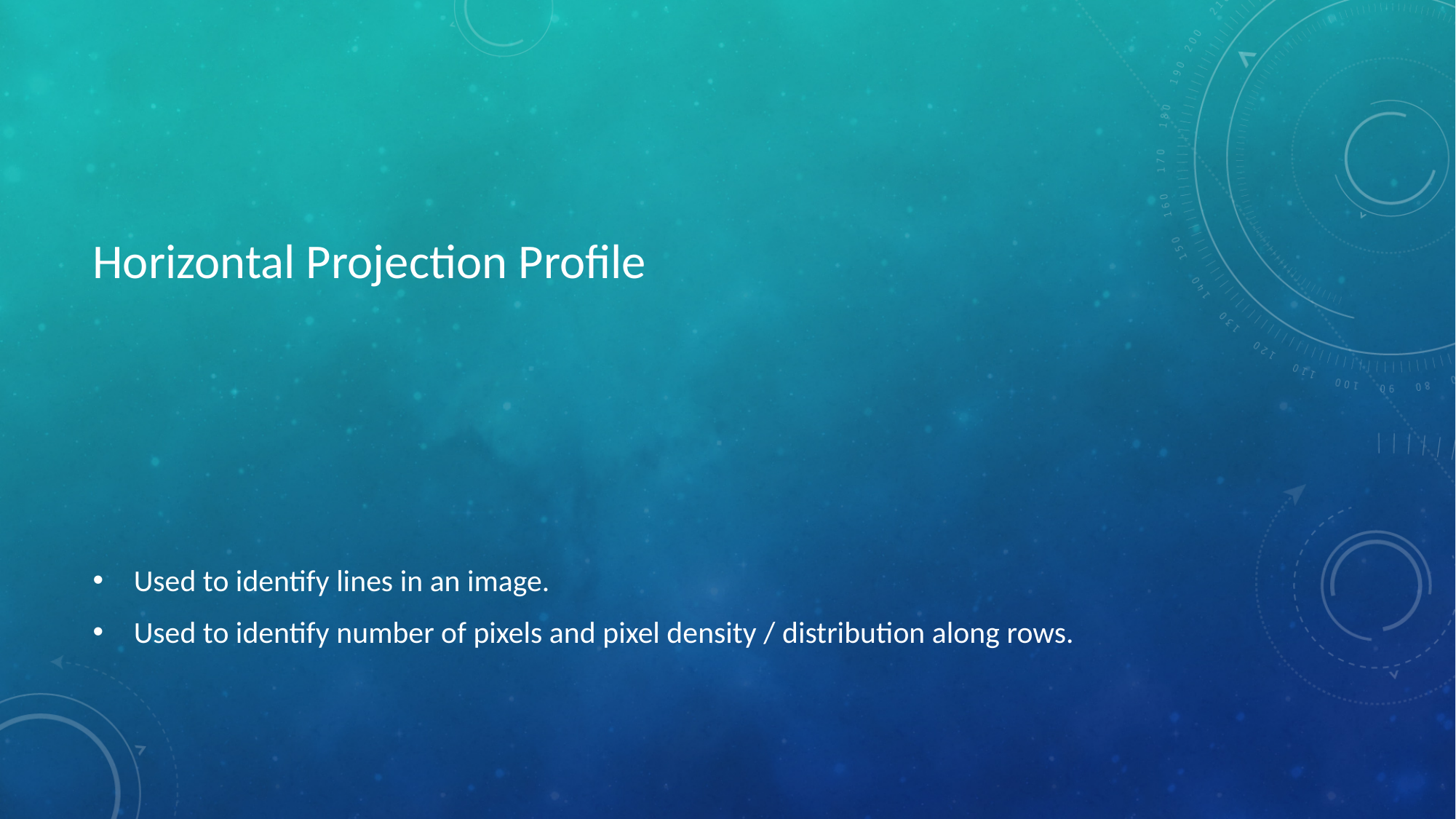

# Horizontal Projection Profile
Used to identify lines in an image.
Used to identify number of pixels and pixel density / distribution along rows.